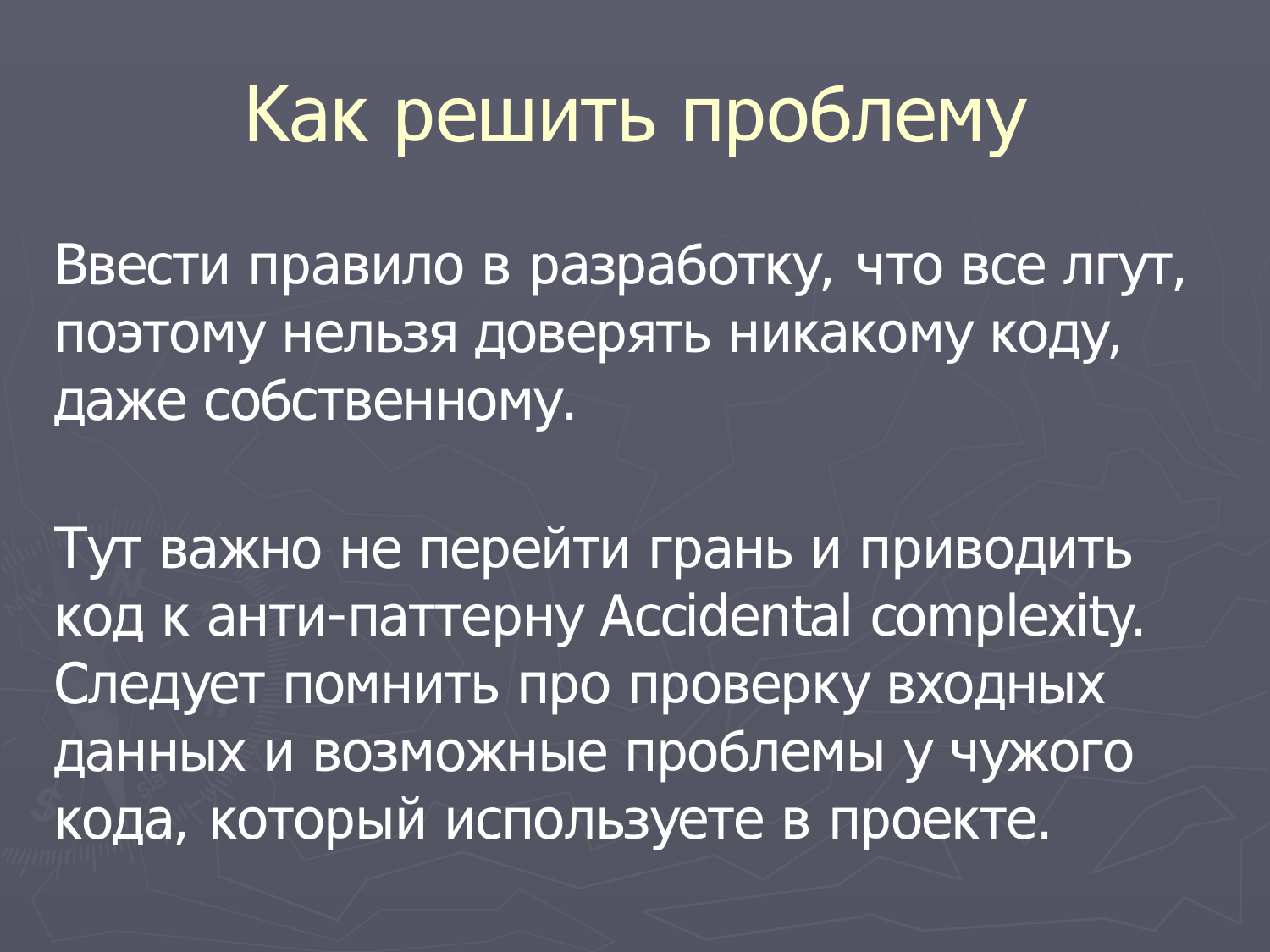

# Как решить проблему
Ввести правило в разработку, что все лгут, поэтому нельзя доверять никакому коду, даже собственному.

Тут важно не перейти грань и приводить код к анти-паттерну Accidental complexity. Следует помнить про проверку входных данных и возможные проблемы у чужого кода, который используете в проекте.